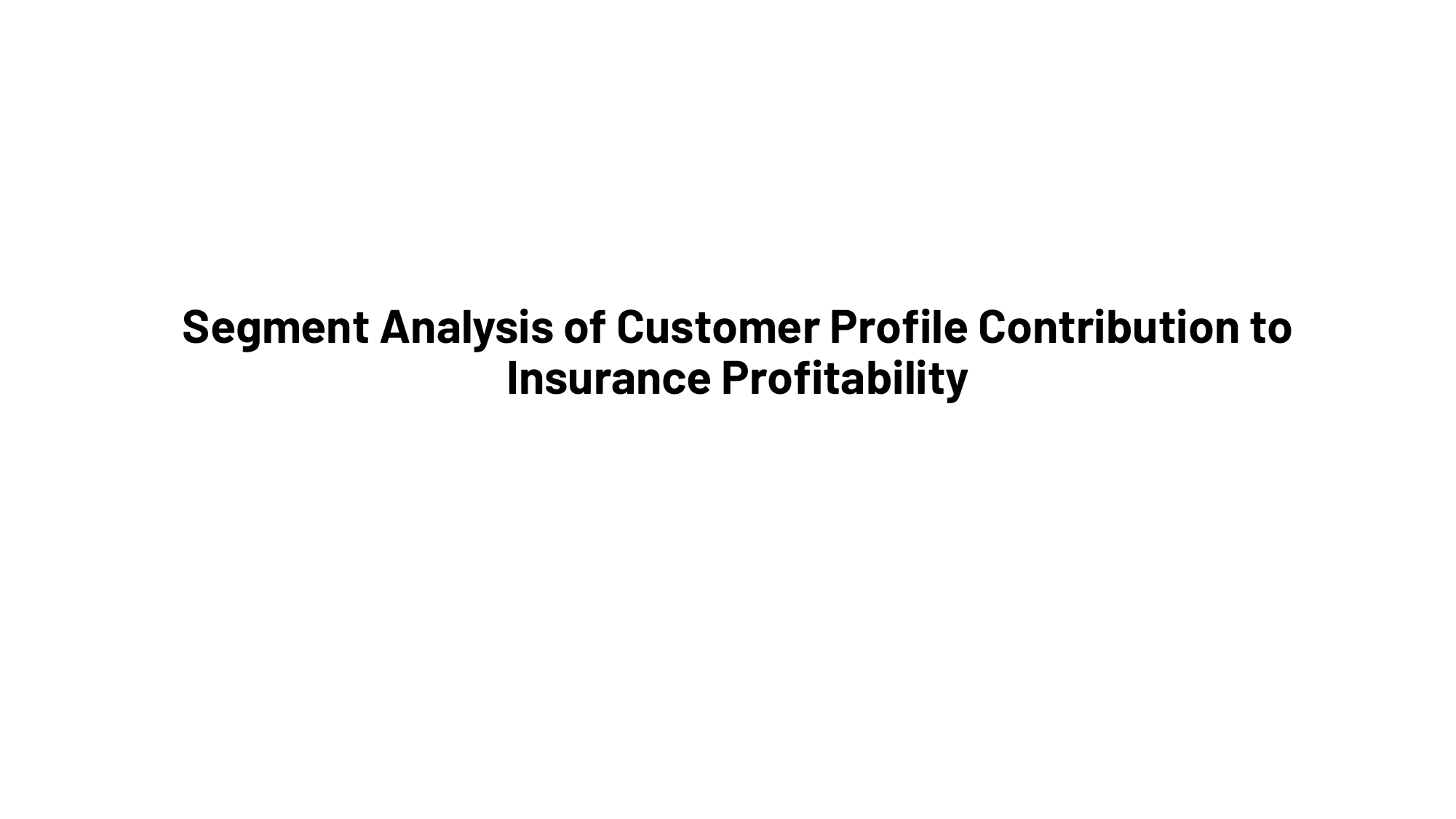

# Segment Analysis of Customer Profile Contribution to Insurance Profitability